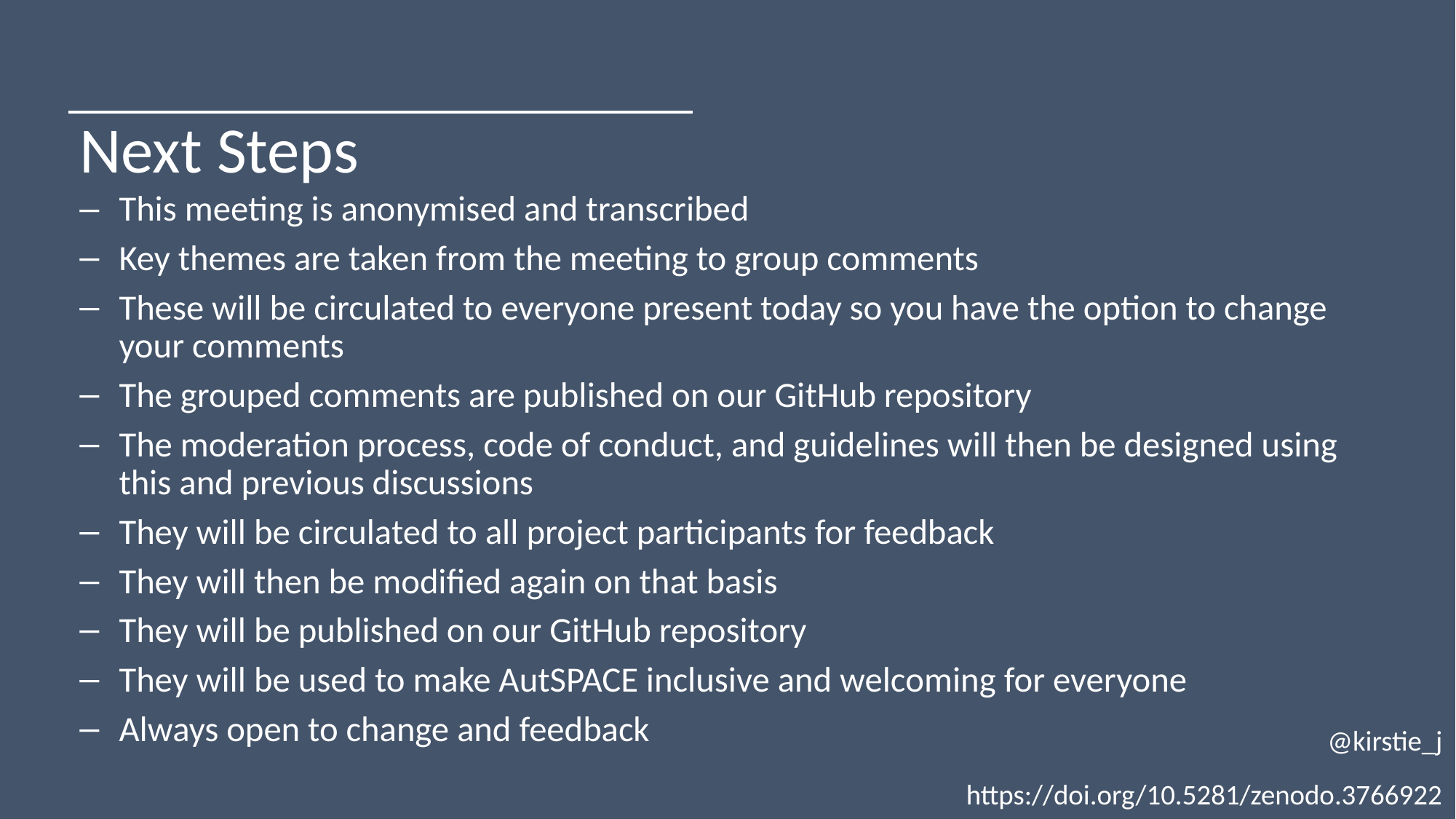

Next Steps
This meeting is anonymised and transcribed
Key themes are taken from the meeting to group comments
These will be circulated to everyone present today so you have the option to change your comments
The grouped comments are published on our GitHub repository
The moderation process, code of conduct, and guidelines will then be designed using this and previous discussions
They will be circulated to all project participants for feedback
They will then be modified again on that basis
They will be published on our GitHub repository
They will be used to make AutSPACE inclusive and welcoming for everyone
Always open to change and feedback

@kirstie_j
https://doi.org/10.5281/zenodo.3766922